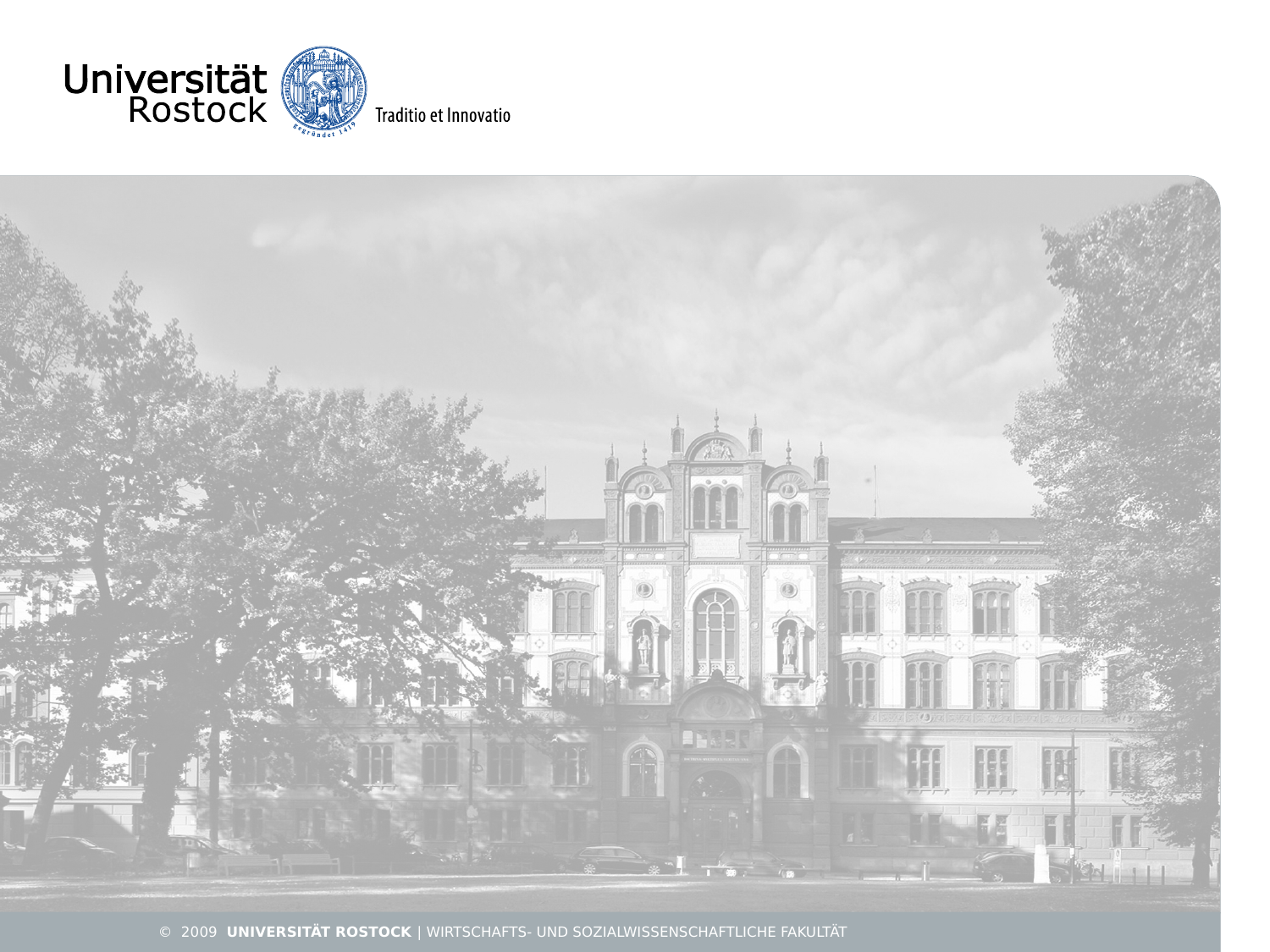

©  2009  UNIVERSITÄT ROSTOCK | Wirtschafts- und Sozialwissenschaftliche Fakultät